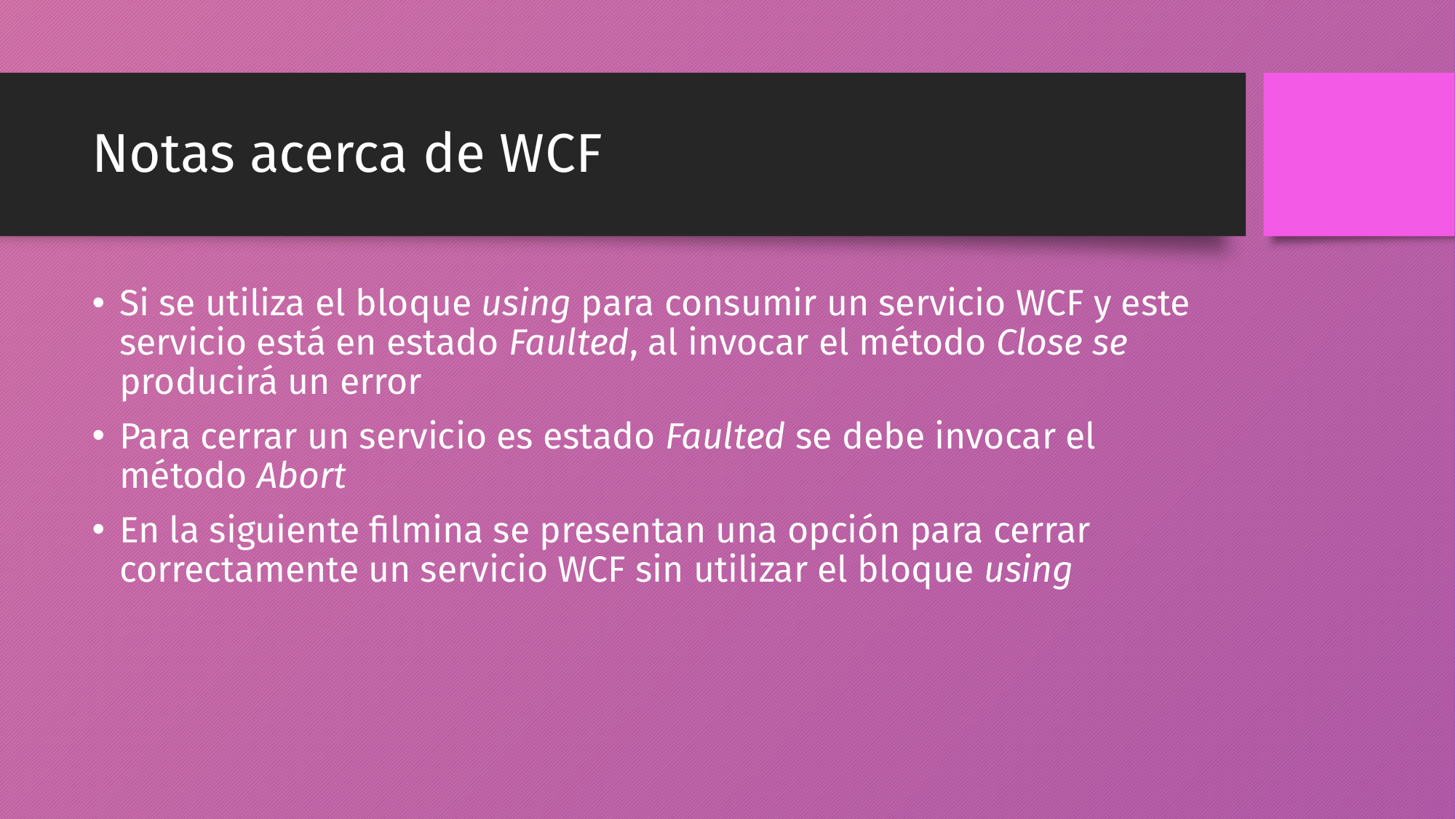

# Notas acerca de WCF
Si se utiliza el bloque using para consumir un servicio WCF y este servicio está en estado Faulted, al invocar el método Close se producirá un error
Para cerrar un servicio es estado Faulted se debe invocar el método Abort
En la siguiente filmina se presentan una opción para cerrar correctamente un servicio WCF sin utilizar el bloque using